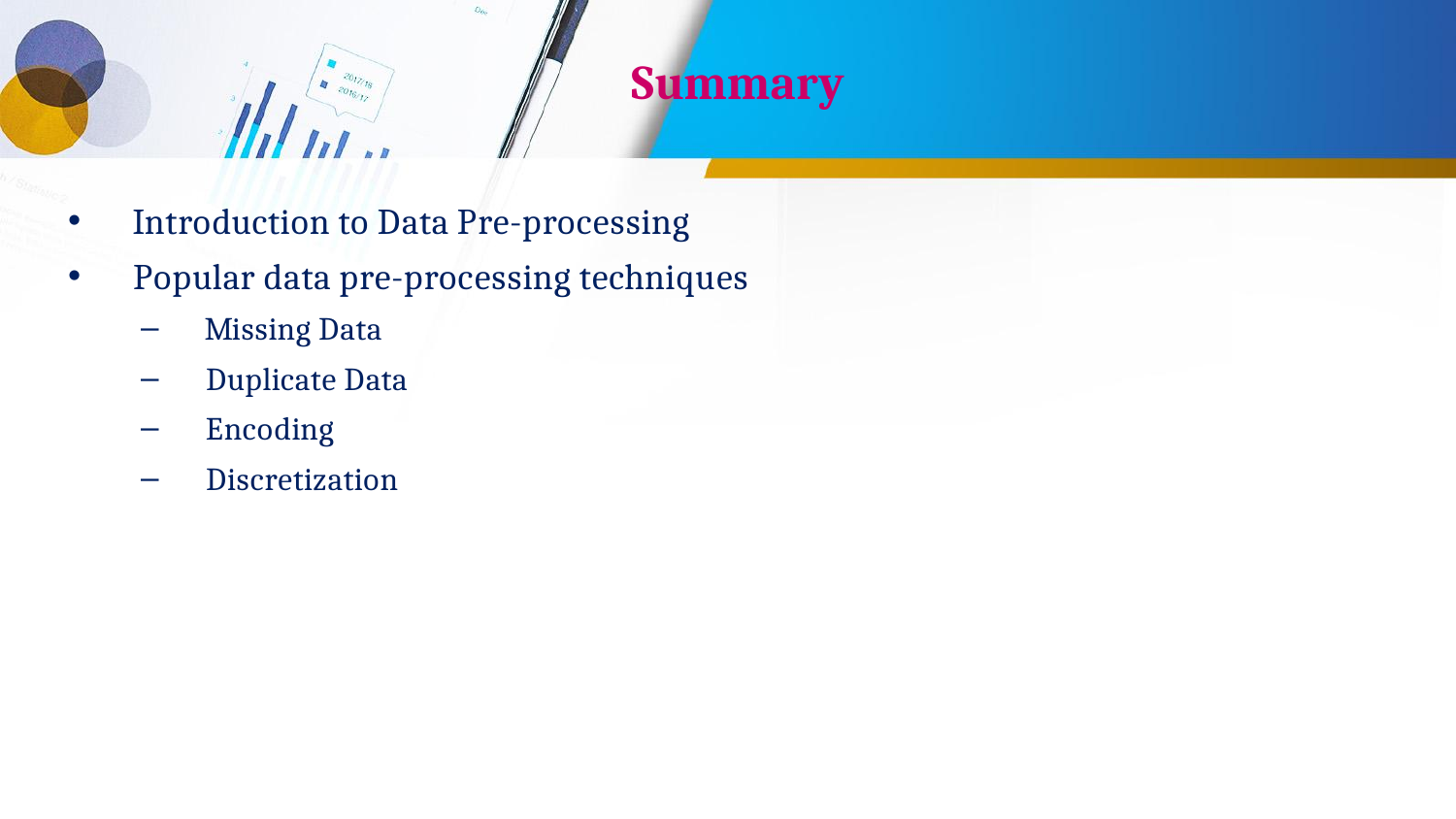

# Summary
Introduction to Data Pre-processing
Popular data pre-processing techniques
Missing Data
Duplicate Data
Encoding
Discretization